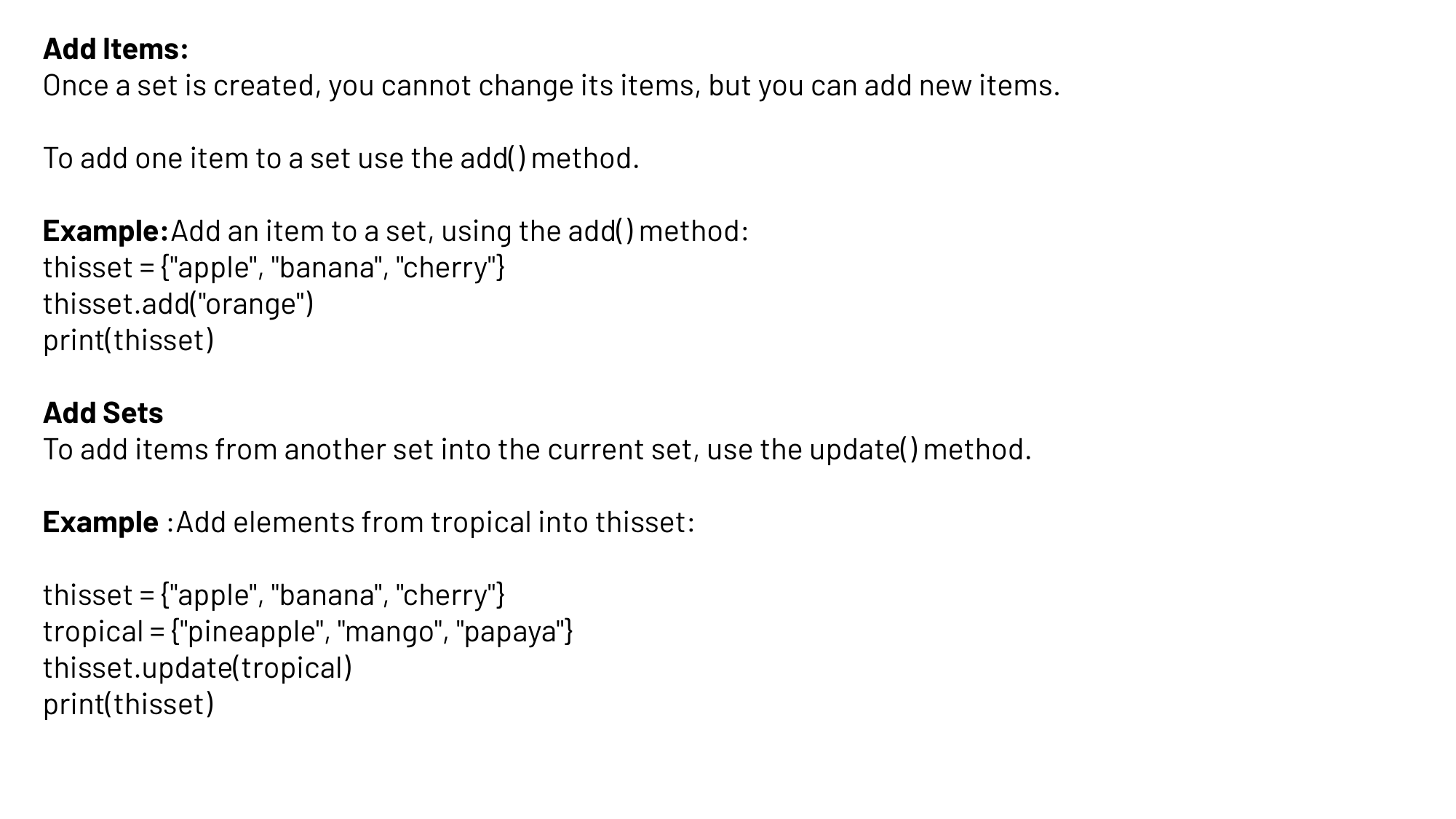

Add Items:
Once a set is created, you cannot change its items, but you can add new items.

To add one item to a set use the add() method.

Example:Add an item to a set, using the add() method:
thisset = {"apple", "banana", "cherry"}
thisset.add("orange")
print(thisset)

Add Sets
To add items from another set into the current set, use the update() method.

Example :Add elements from tropical into thisset:

thisset = {"apple", "banana", "cherry"}
tropical = {"pineapple", "mango", "papaya"}
thisset.update(tropical)
print(thisset)